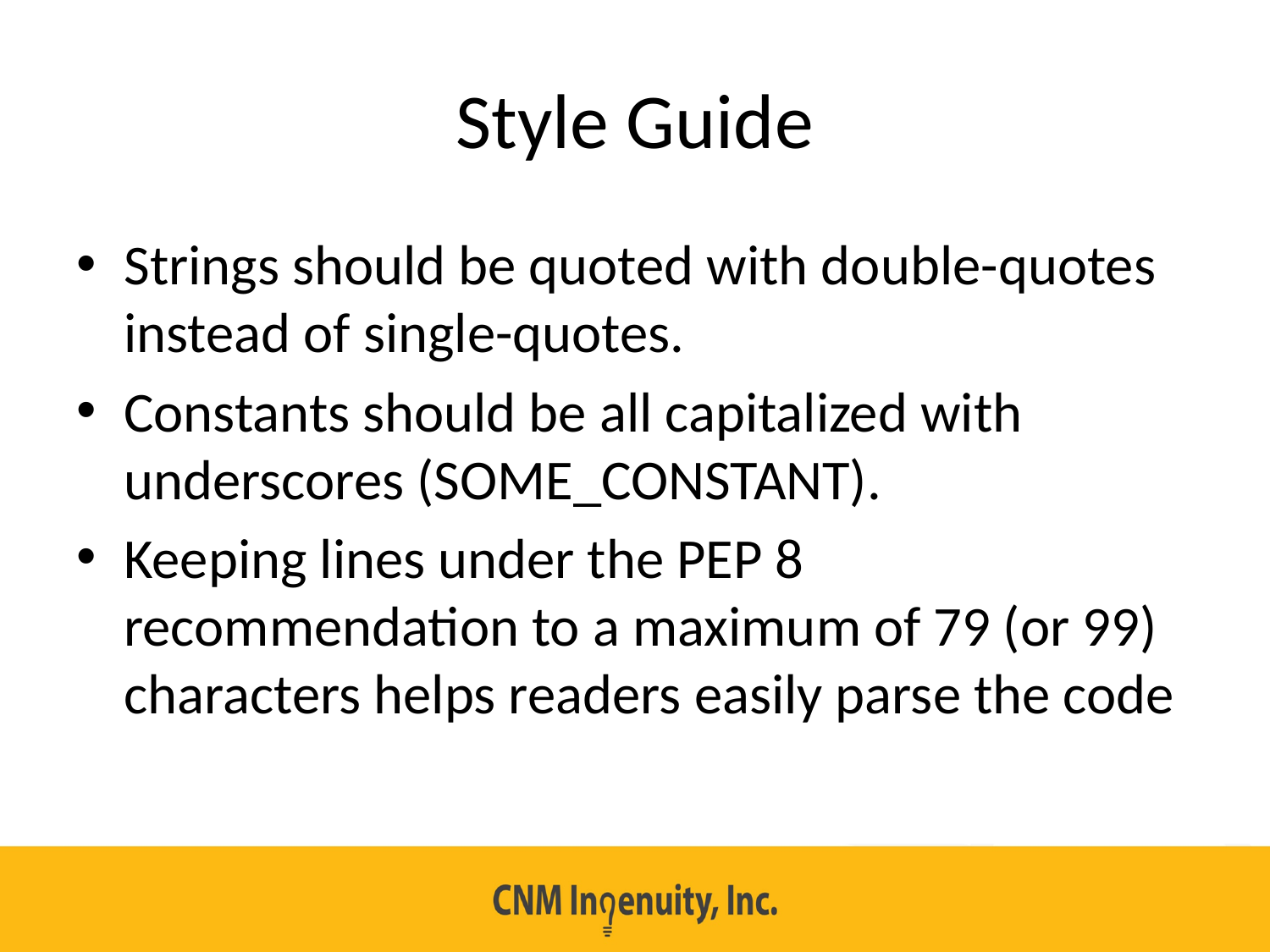

# Style Guide
Strings should be quoted with double-quotes instead of single-quotes.
Constants should be all capitalized with underscores (SOME_CONSTANT).
Keeping lines under the PEP 8 recommendation to a maximum of 79 (or 99) characters helps readers easily parse the code